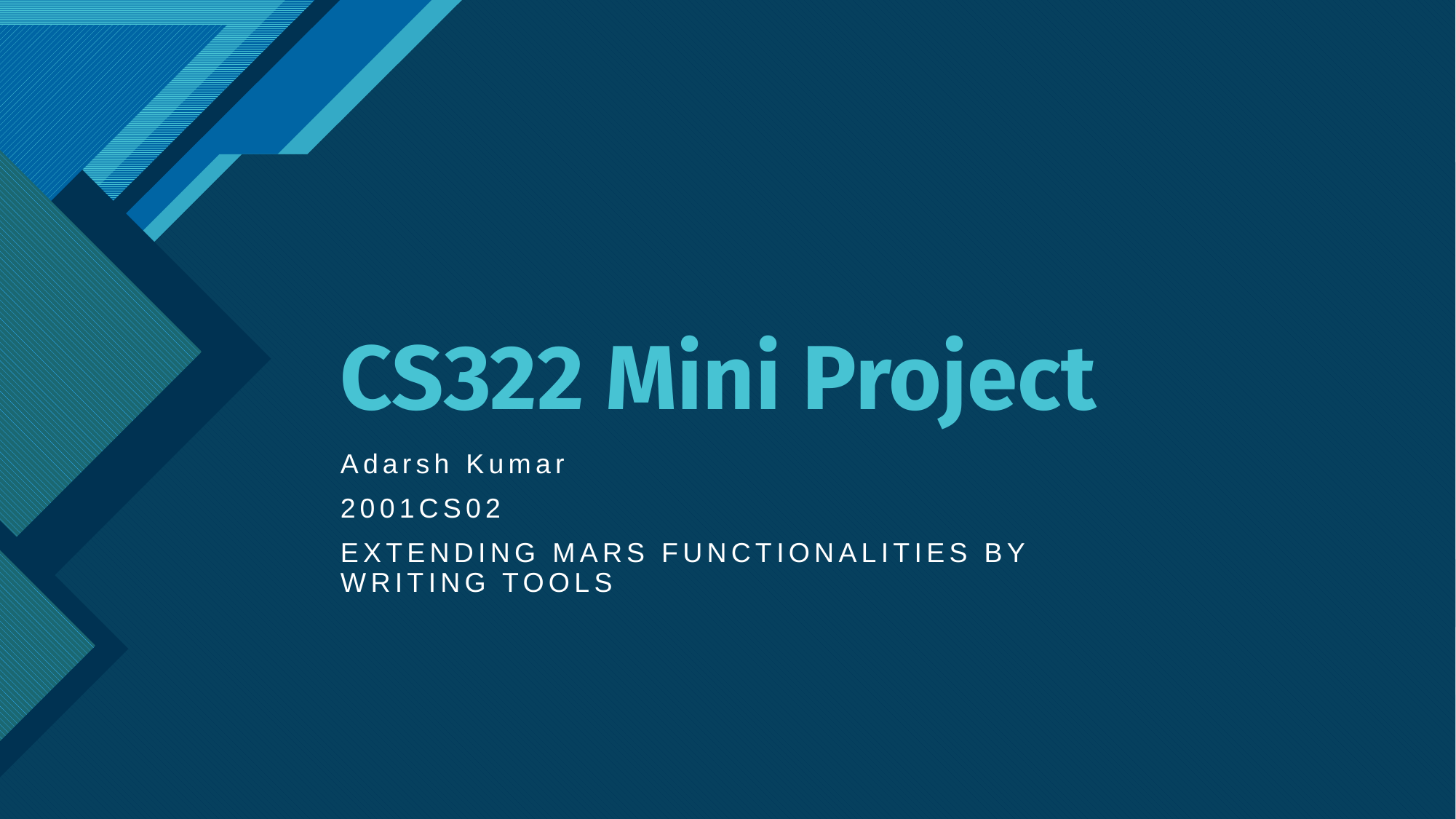

# CS322 Mini Project
Adarsh Kumar
2001CS02
EXTENDING mars FUNCTIONALITIES BY writing TOOLS